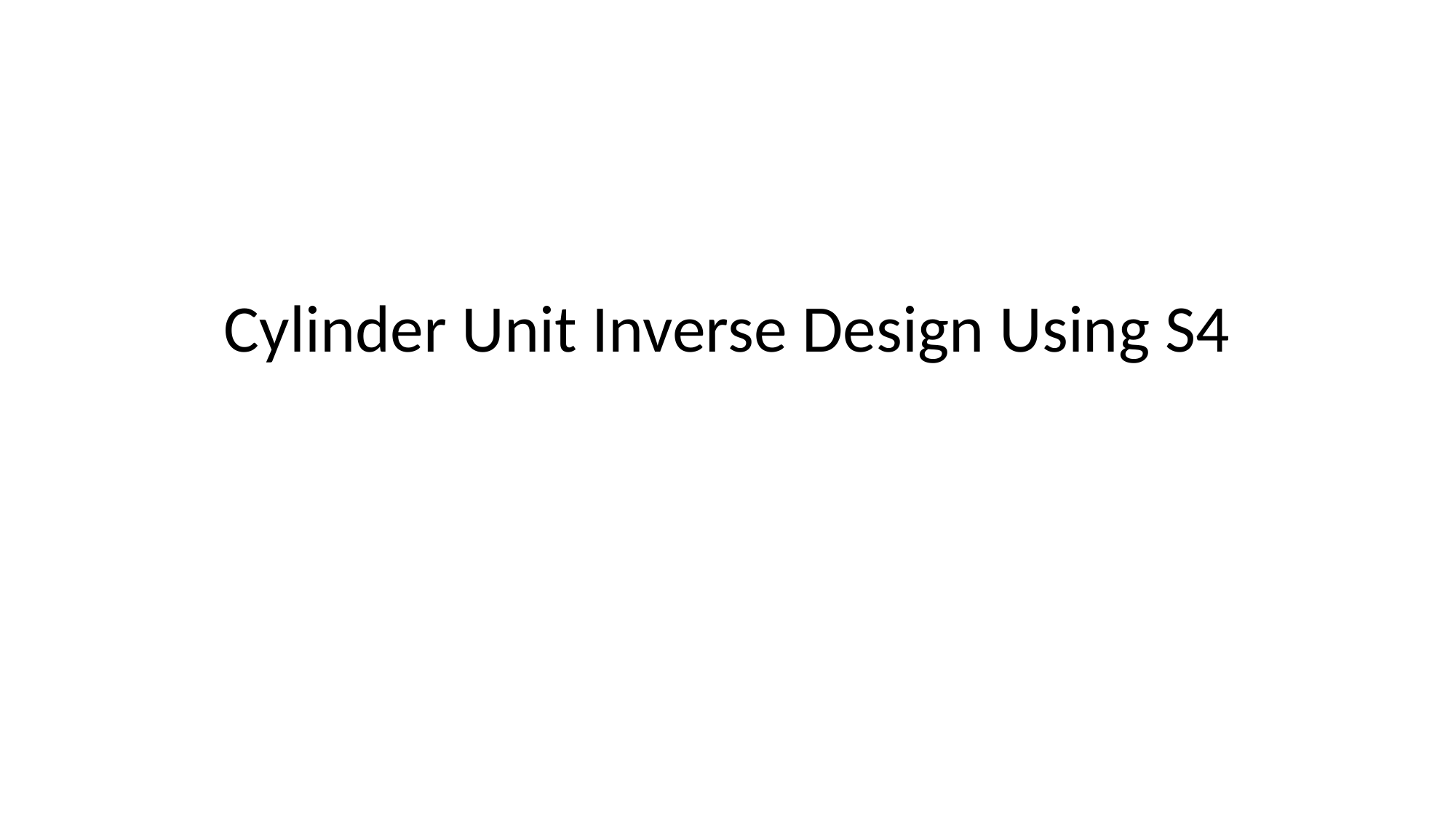

# Cylinder Unit Inverse Design Using S4